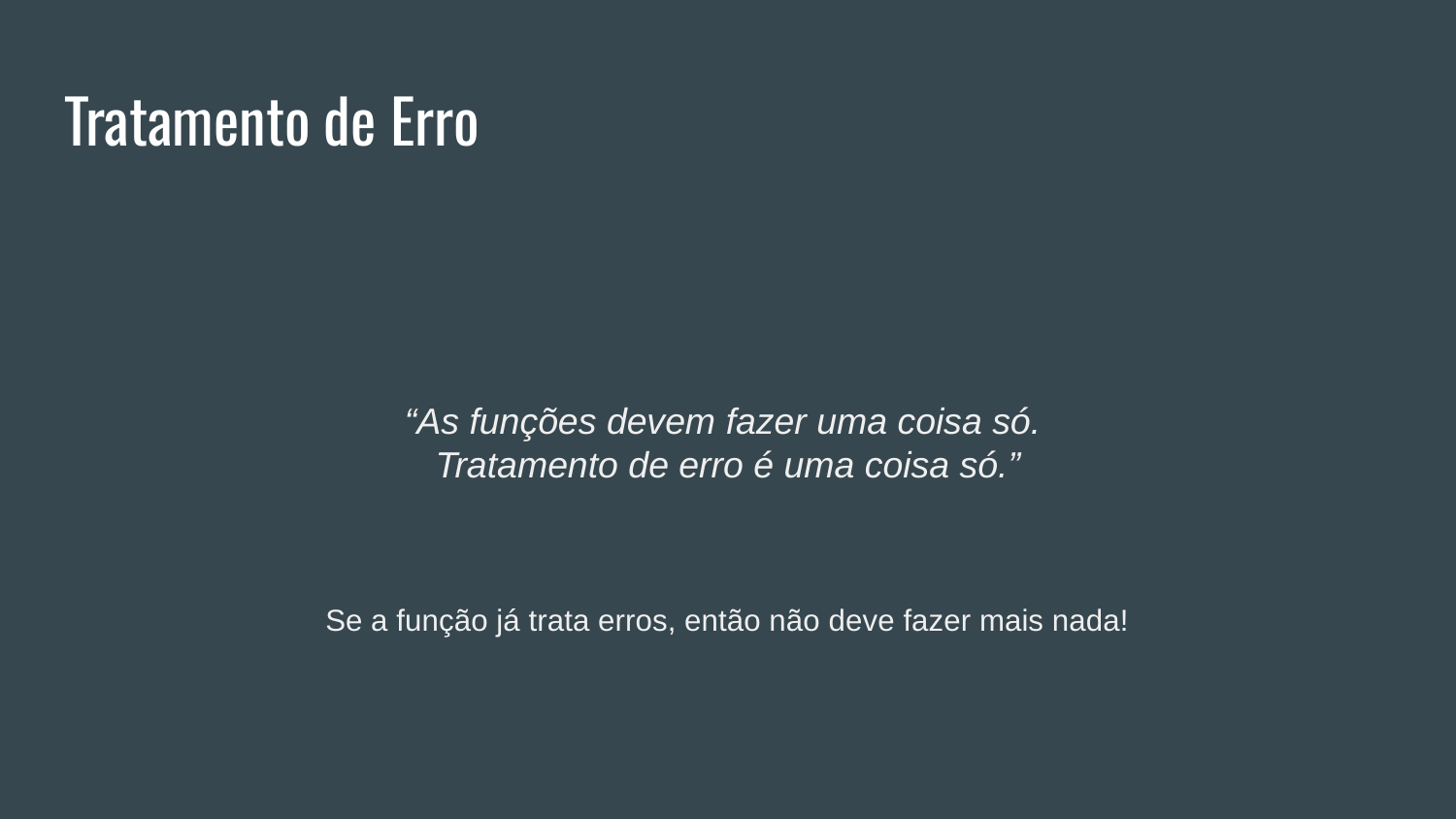

# Tratamento de Erro

“As funções devem fazer uma coisa só.
Tratamento de erro é uma coisa só.”

Se a função já trata erros, então não deve fazer mais nada!